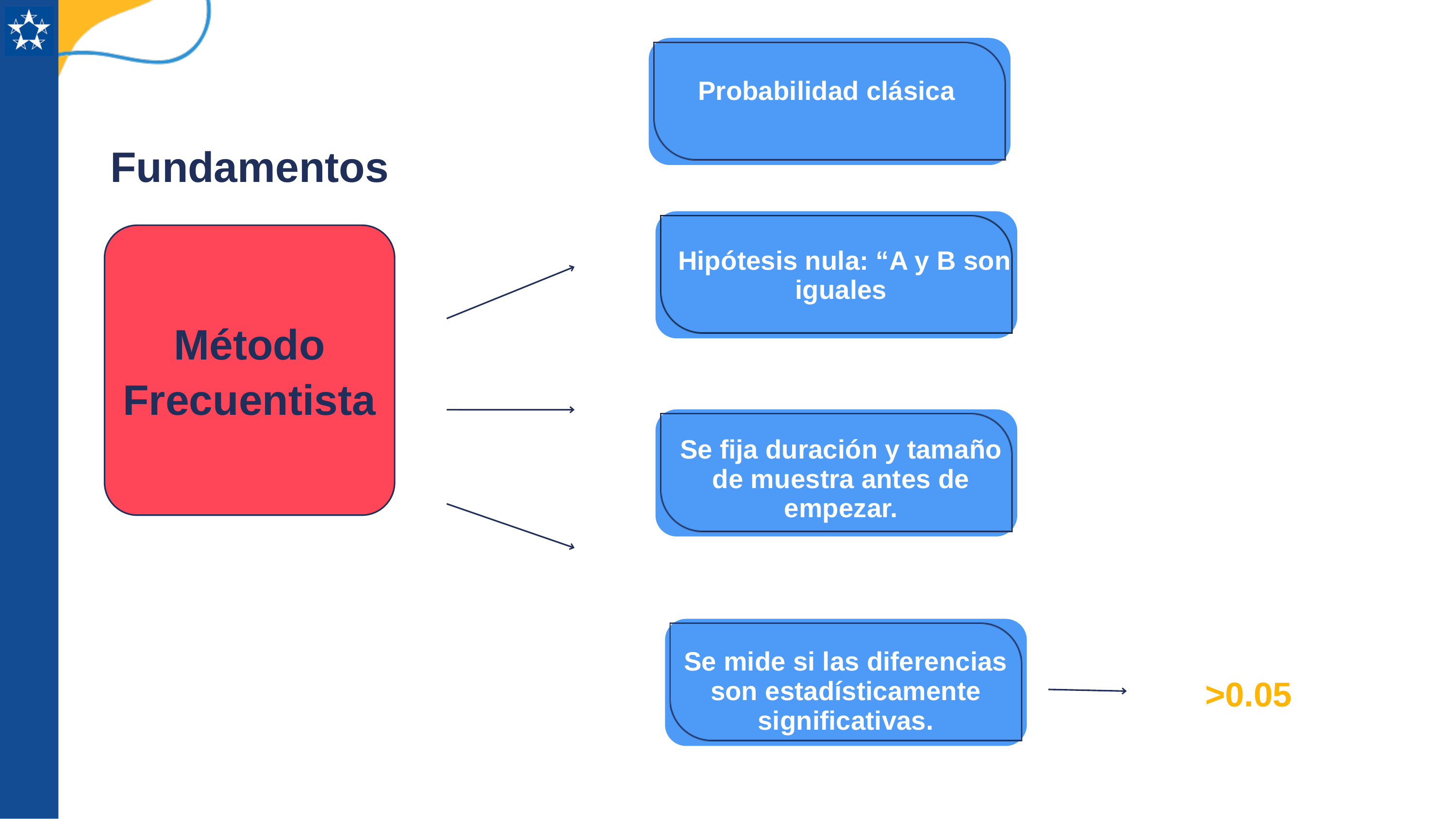

Probabilidad clásica
Fundamentos

 Hipótesis nula: “A y B son iguales

Método Frecuentista

Se fija duración y tamaño de muestra antes de empezar.

Se mide si las diferencias son estadísticamente significativas.
>0.05